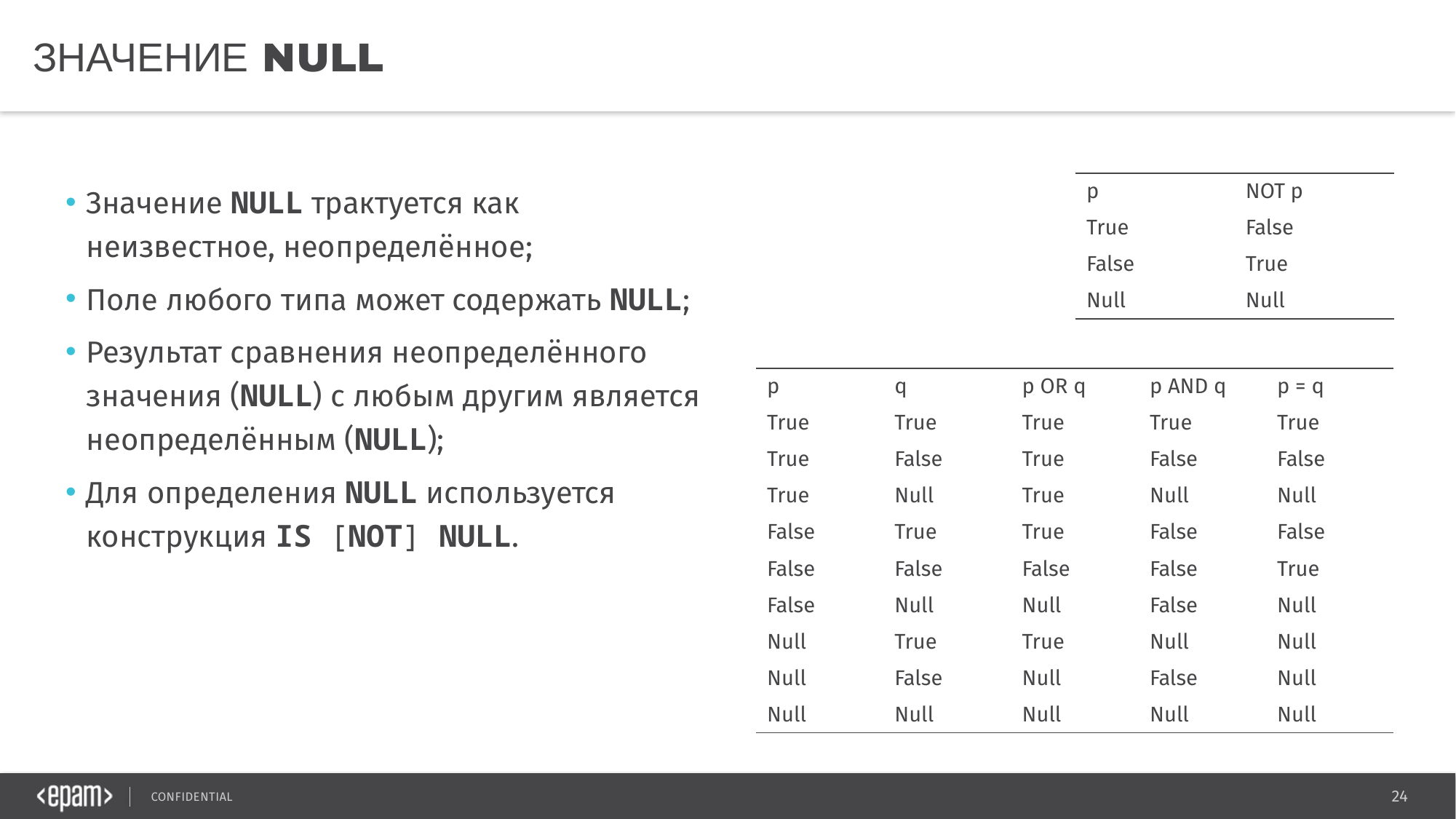

# Значение NULL
Значение NULL трактуется как неизвестное, неопределённое;
Поле любого типа может содержать NULL;
Результат сравнения неопределённого значения (NULL) с любым другим является неопределённым (NULL);
Для определения NULL используется конструкция IS [NOT] NULL.
| p | NOT p |
| --- | --- |
| True | False |
| False | True |
| Null | Null |
| p | q | p OR q | p AND q | p = q |
| --- | --- | --- | --- | --- |
| True | True | True | True | True |
| True | False | True | False | False |
| True | Null | True | Null | Null |
| False | True | True | False | False |
| False | False | False | False | True |
| False | Null | Null | False | Null |
| Null | True | True | Null | Null |
| Null | False | Null | False | Null |
| Null | Null | Null | Null | Null |